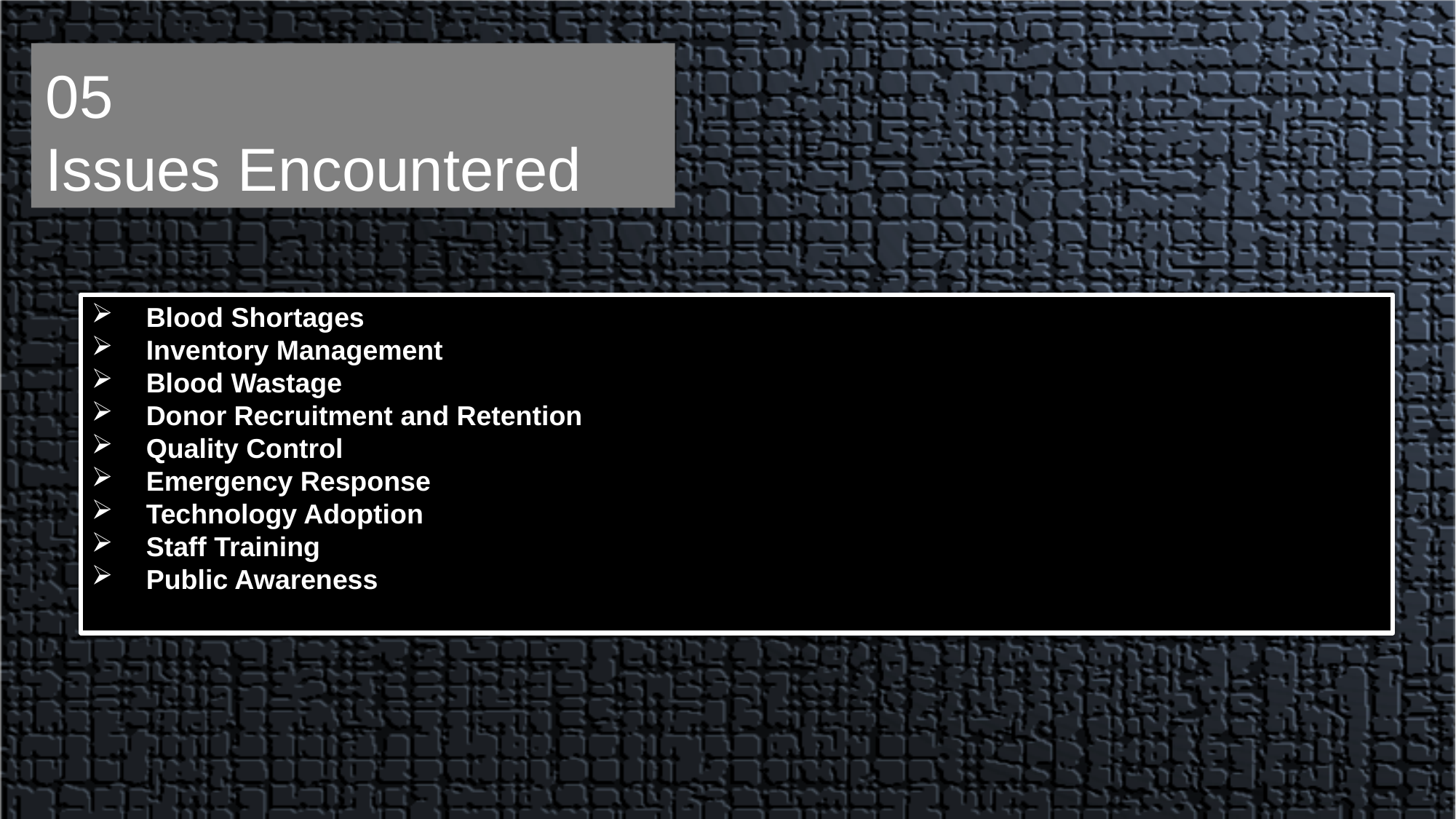

# 05 Issues Encountered
Blood Shortages
Inventory Management
Blood Wastage
Donor Recruitment and Retention
Quality Control
Emergency Response
Technology Adoption
Staff Training
Public Awareness